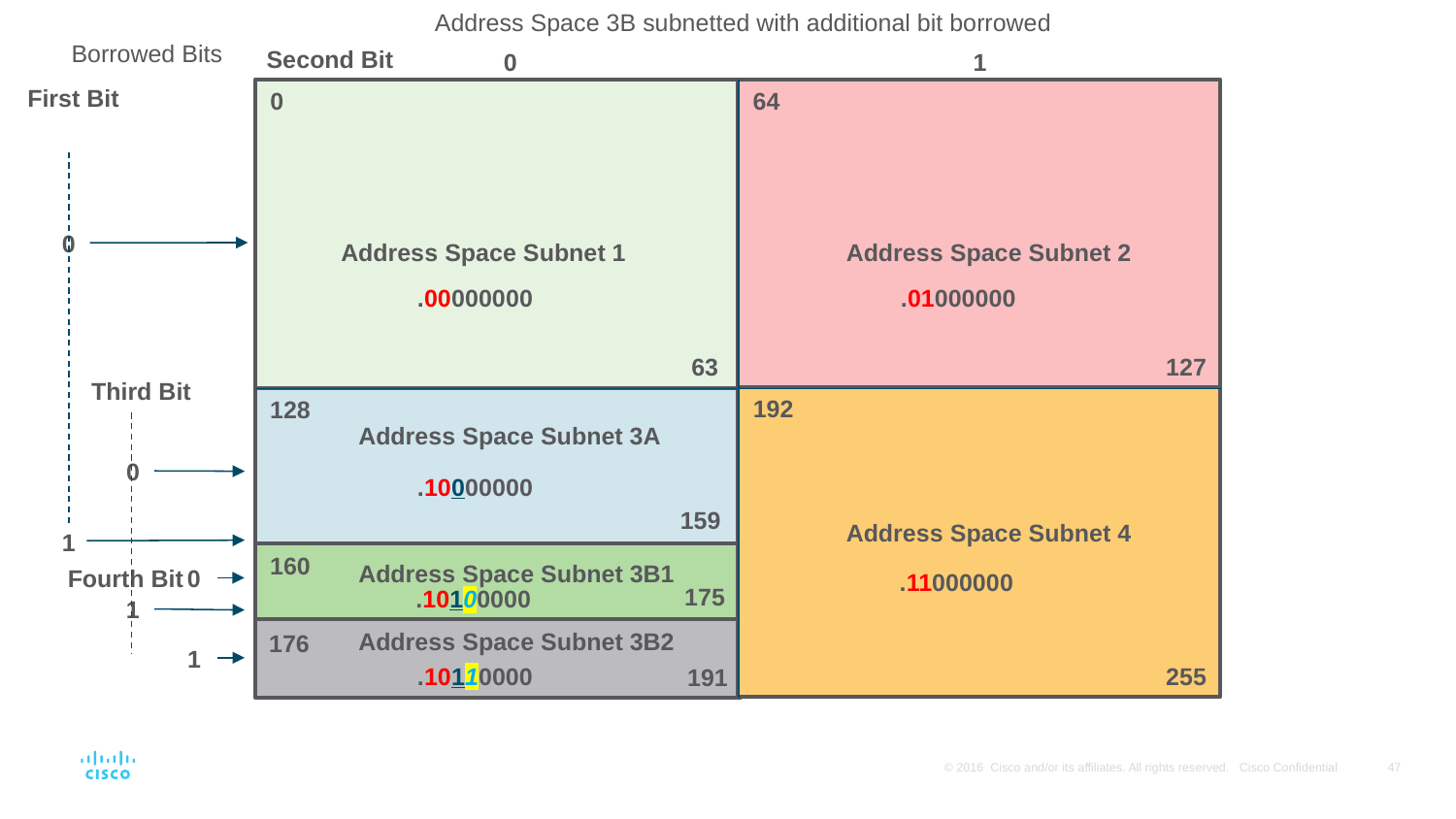

Address Space 3B subnetted with additional bit borrowed
Borrowed Bits
Second Bit
1
0
First Bit

0
64

0
Address Space Subnet 1
Address Space Subnet 2
.01000000
.00000000
63
127
Third Bit

192
128

Address Space Subnet 3A
0
.10000000
159
Address Space Subnet 4
1

160
Address Space Subnet 3B1
Fourth Bit
0
.11000000
175
.10100000
1

Address Space Subnet 3B2
176
1
.10110000
255
191